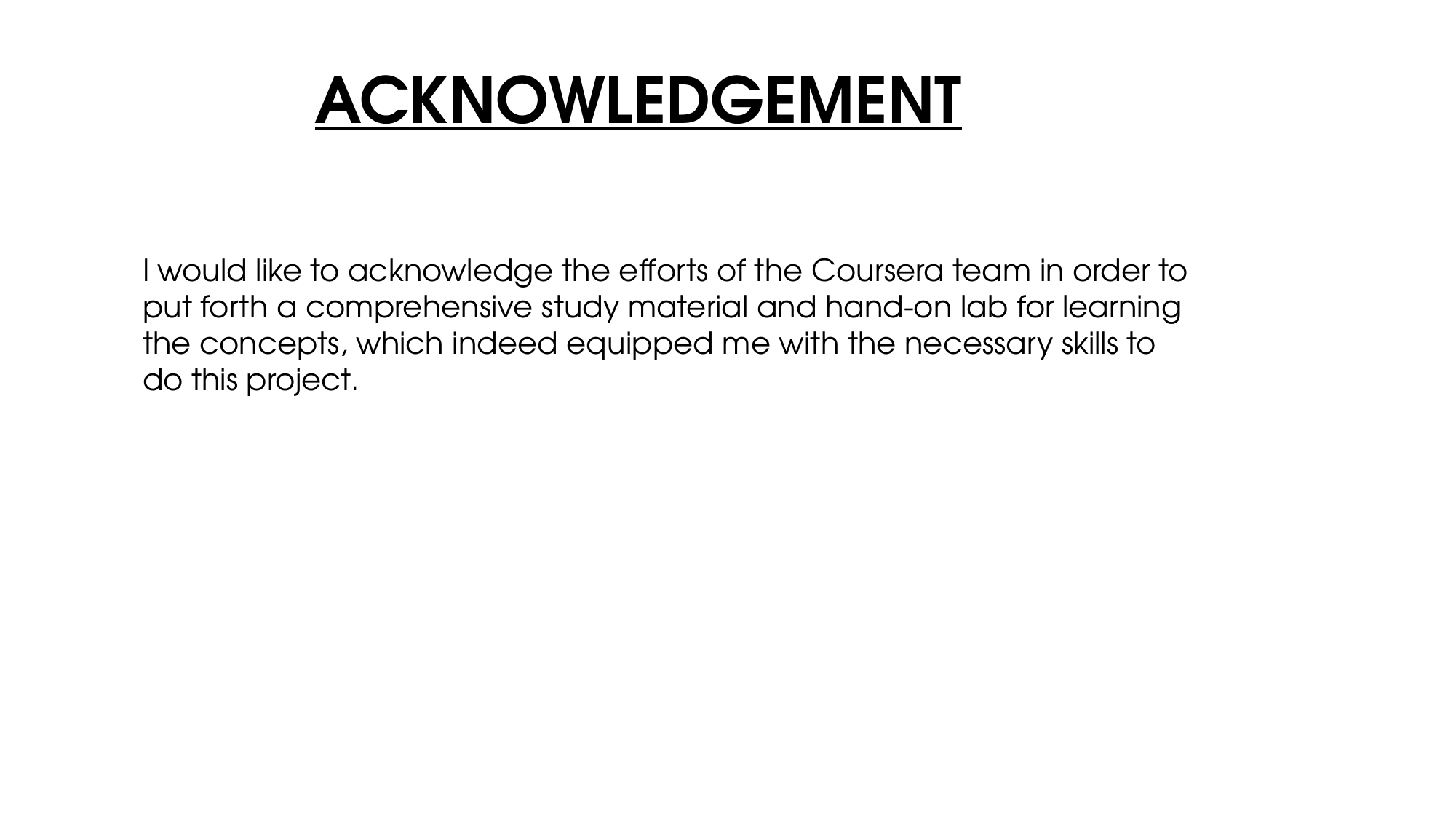

# ACKNOWLEDGEMENT
I would like to acknowledge the efforts of the Coursera team in order to put forth a comprehensive study material and hand-on lab for learning the concepts, which indeed equipped me with the necessary skills to do this project.